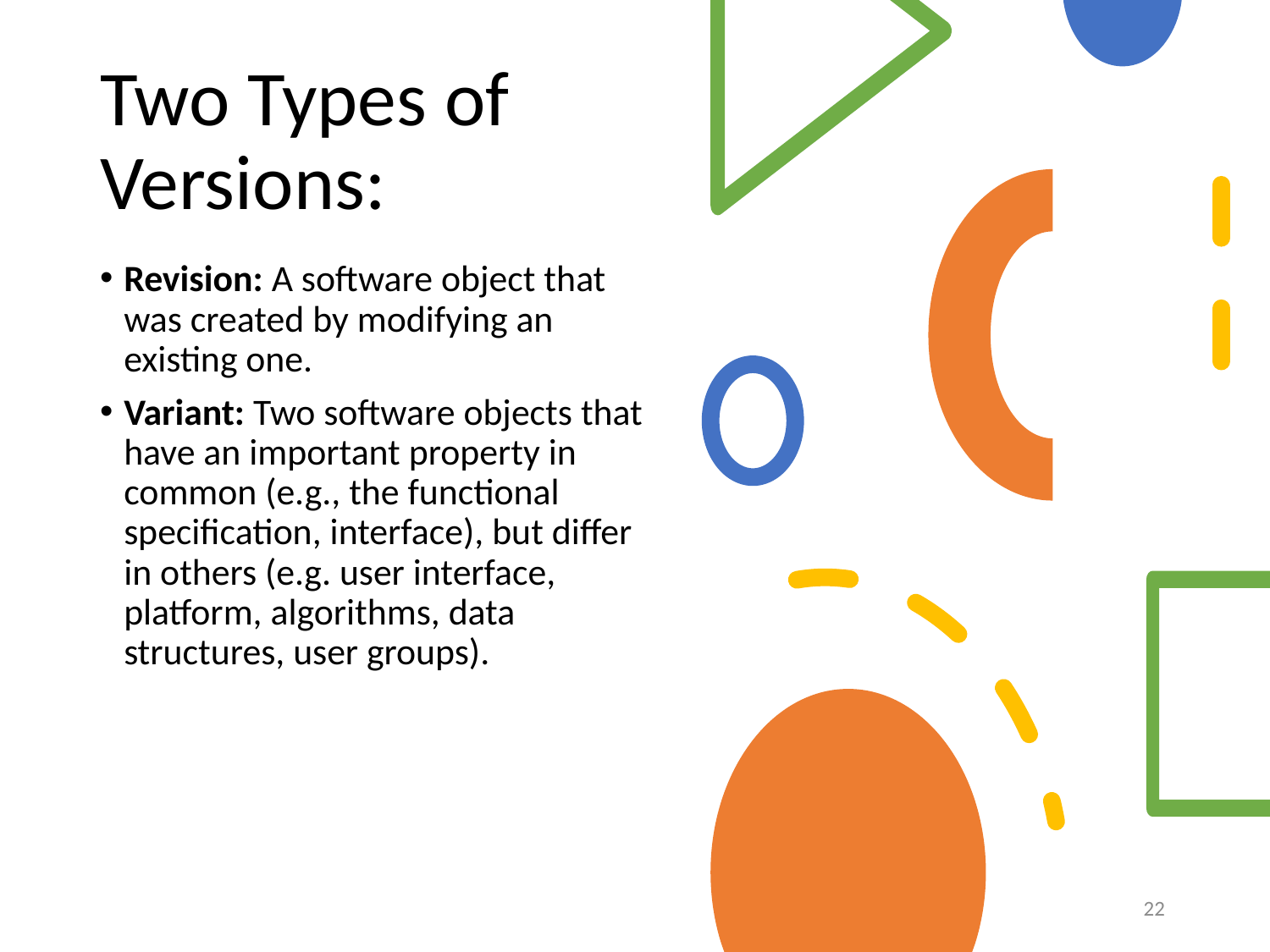

Two Types of Versions:

Revision: A software object that was created by modifying an existing one.
Variant: Two software objects that have an important property in common (e.g., the functional specification, interface), but differ in others (e.g. user interface, platform, algorithms, data structures, user groups).

22